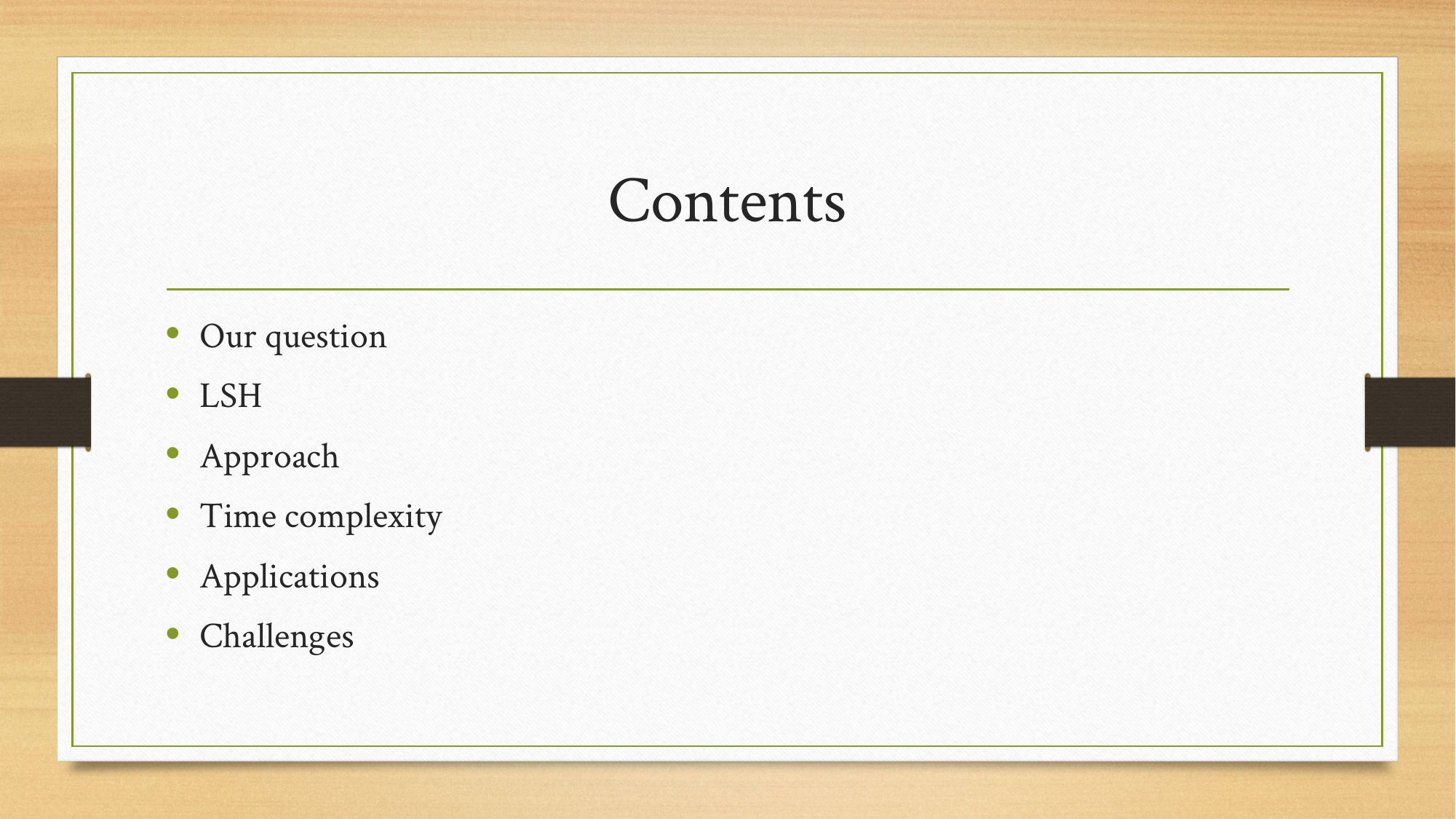

# Contents
Our question
LSH
Approach
Time complexity
Applications
Challenges